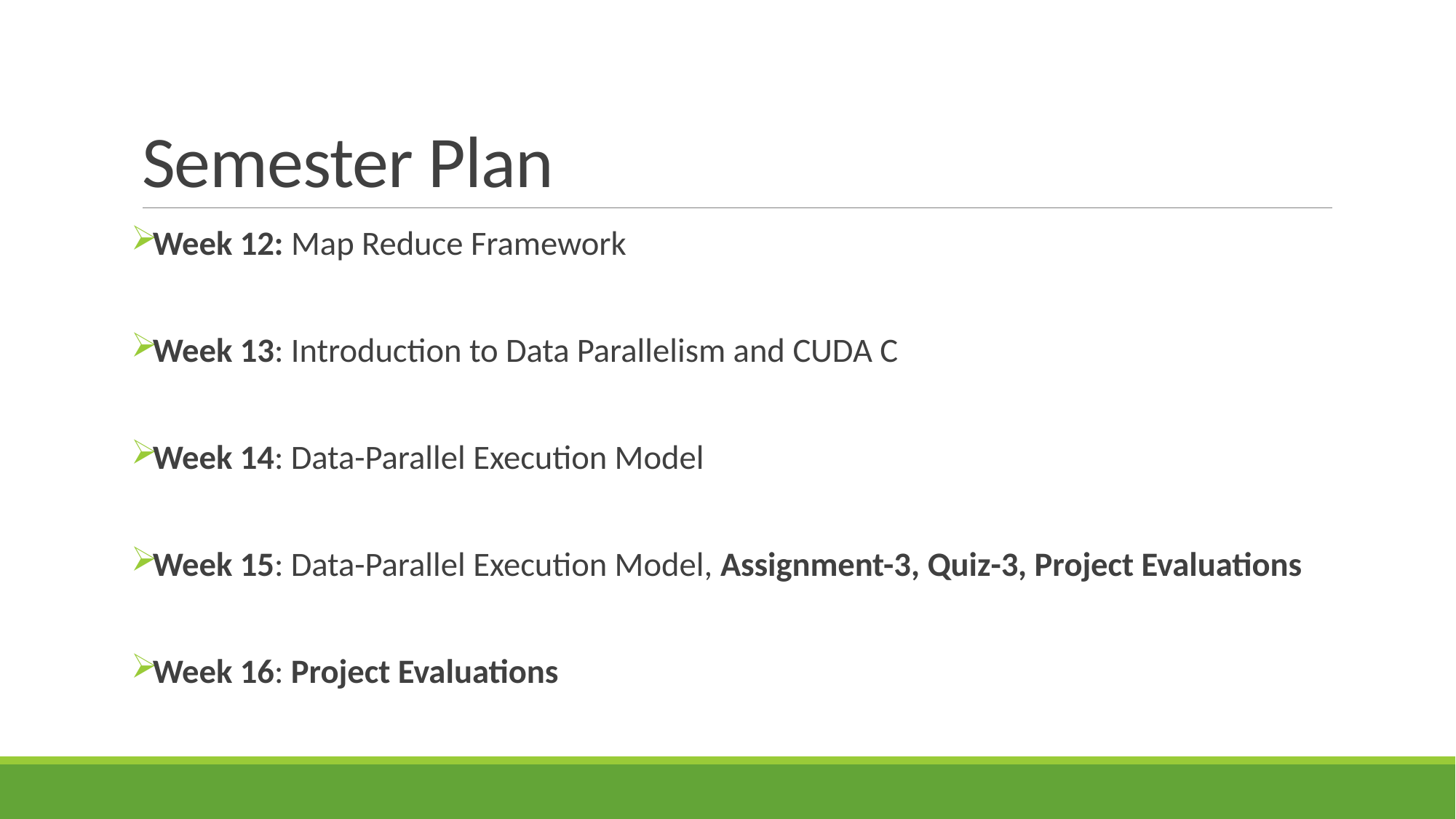

# Semester Plan
Week 12: Map Reduce Framework

Week 13: Introduction to Data Parallelism and CUDA C

Week 14: Data-Parallel Execution Model

Week 15: Data-Parallel Execution Model, Assignment-3, Quiz-3, Project Evaluations

Week 16: Project Evaluations